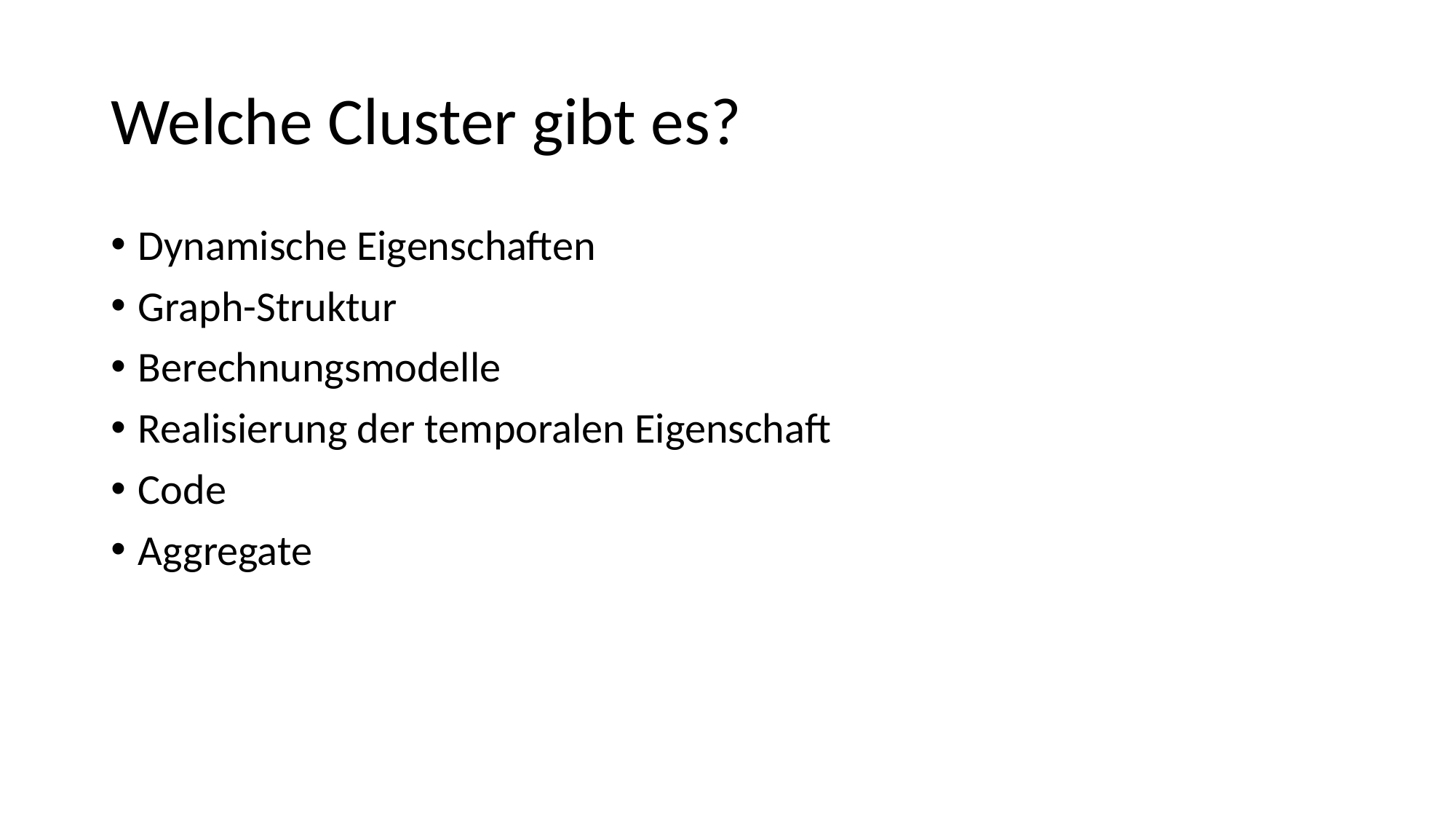

# Welche Cluster gibt es?
Dynamische Eigenschaften
Graph-Struktur
Berechnungsmodelle
Realisierung der temporalen Eigenschaft
Code
Aggregate